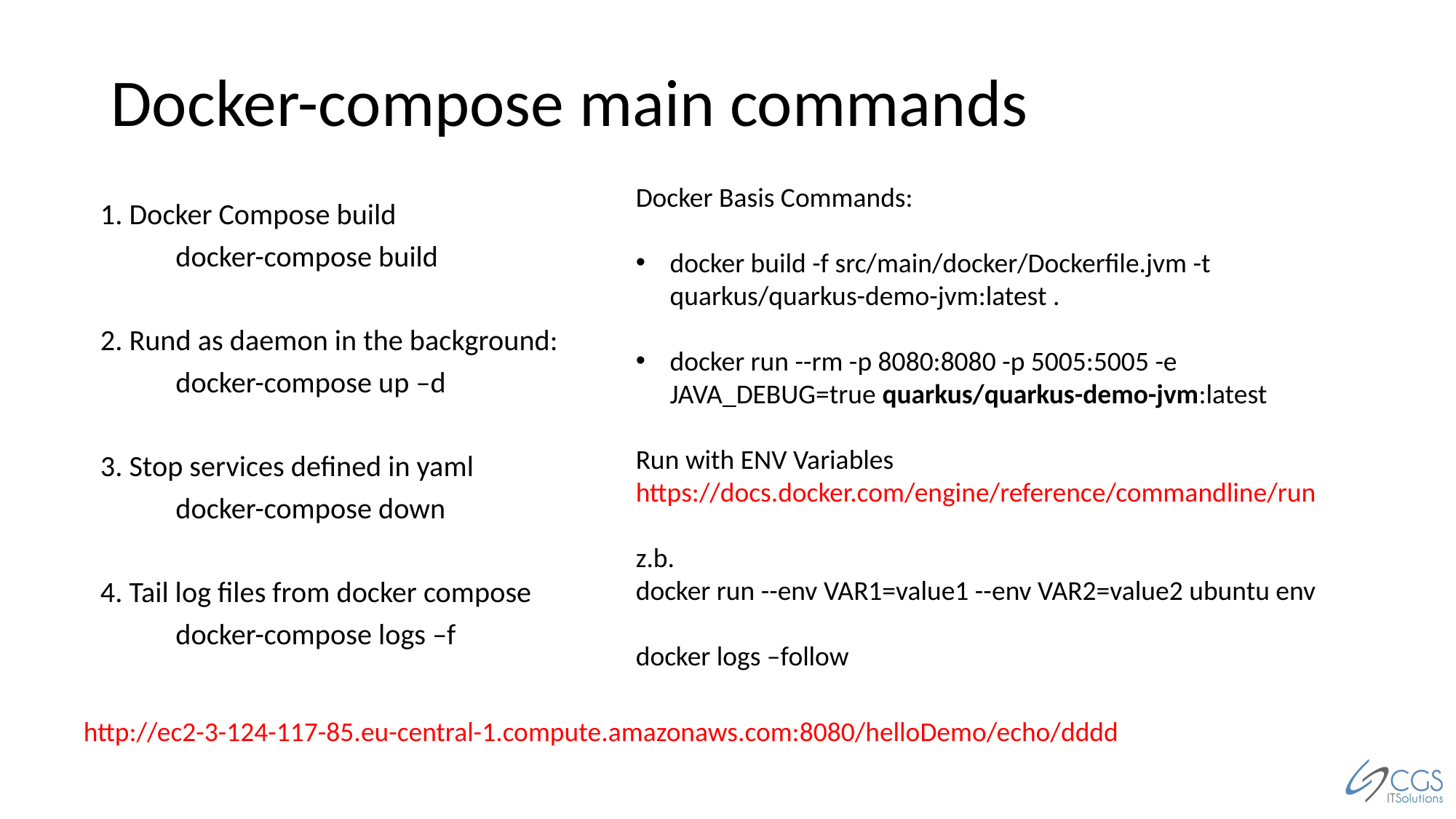

# Docker-compose main commands
Docker Basis Commands:

docker build -f src/main/docker/Dockerfile.jvm -t quarkus/quarkus-demo-jvm:latest .

docker run --rm -p 8080:8080 -p 5005:5005 -e JAVA_DEBUG=true quarkus/quarkus-demo-jvm:latest

Run with ENV Variables
https://docs.docker.com/engine/reference/commandline/run

z.b.
docker run --env VAR1=value1 --env VAR2=value2 ubuntu env

docker logs –follow
1. Docker Compose build
	docker-compose build

2. Rund as daemon in the background:
	docker-compose up –d

3. Stop services defined in yaml
	docker-compose down

4. Tail log files from docker compose
	docker-compose logs –f

http://ec2-3-124-117-85.eu-central-1.compute.amazonaws.com:8080/helloDemo/echo/dddd